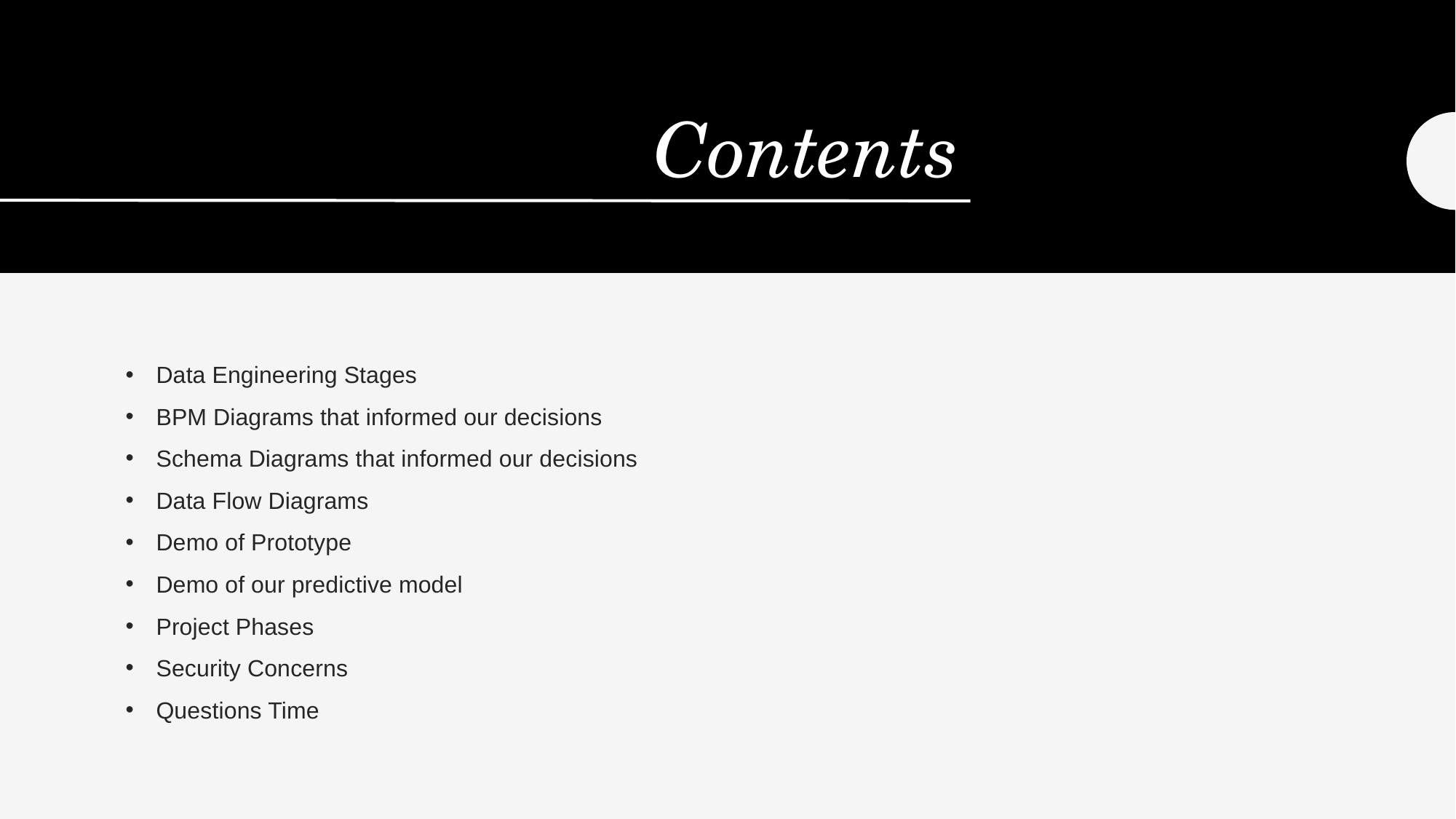

# Contents

Data Engineering Stages
BPM Diagrams that informed our decisions
Schema Diagrams that informed our decisions
Data Flow Diagrams
Demo of Prototype
Demo of our predictive model
Project Phases
Security Concerns
Questions Time